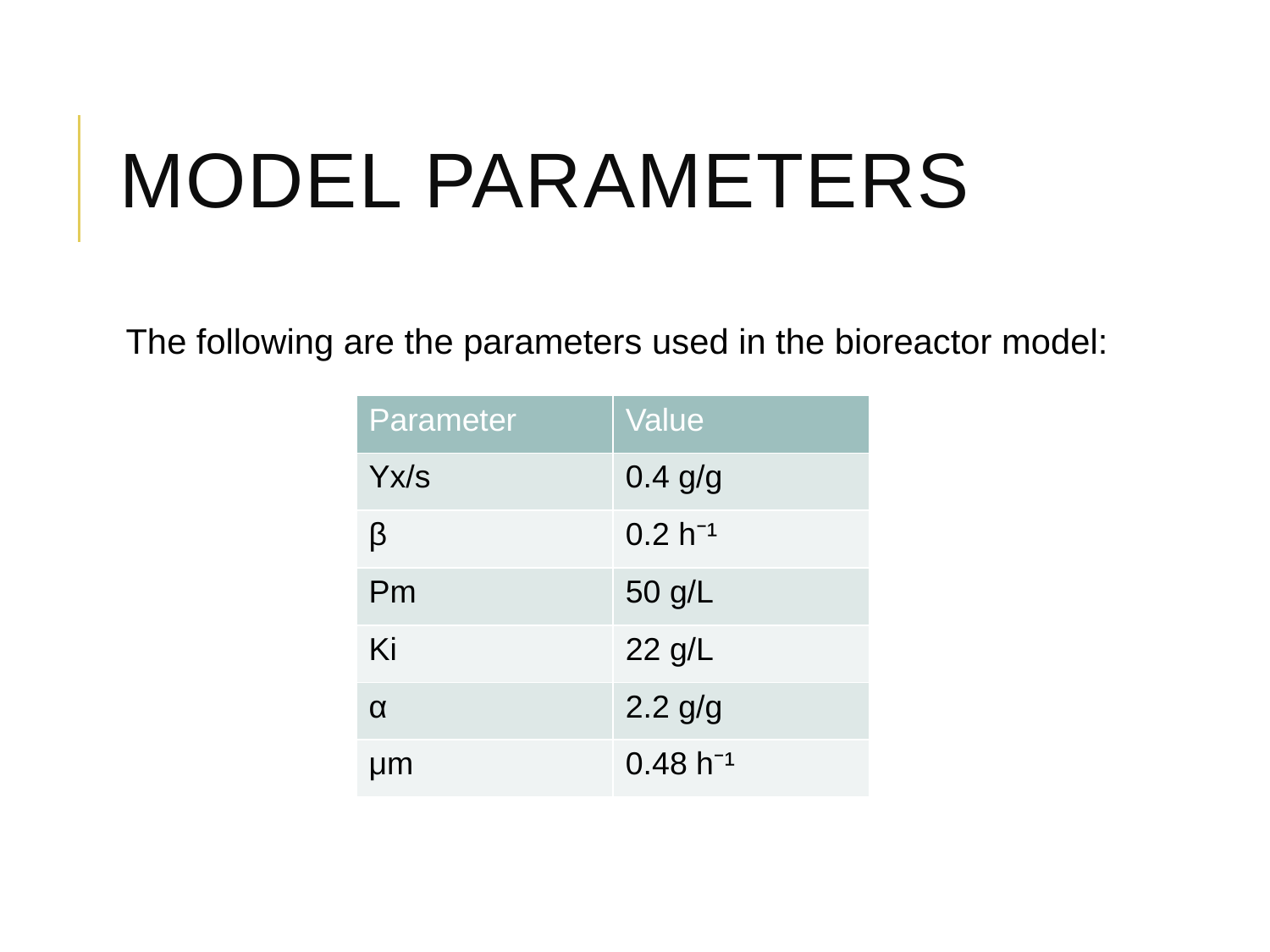

# Model Parameters
The following are the parameters used in the bioreactor model:
| Parameter | Value |
| --- | --- |
| Yx/s | 0.4 g/g |
| β | 0.2 h⁻¹ |
| Pm | 50 g/L |
| Ki | 22 g/L |
| α | 2.2 g/g |
| μm | 0.48 h⁻¹ |